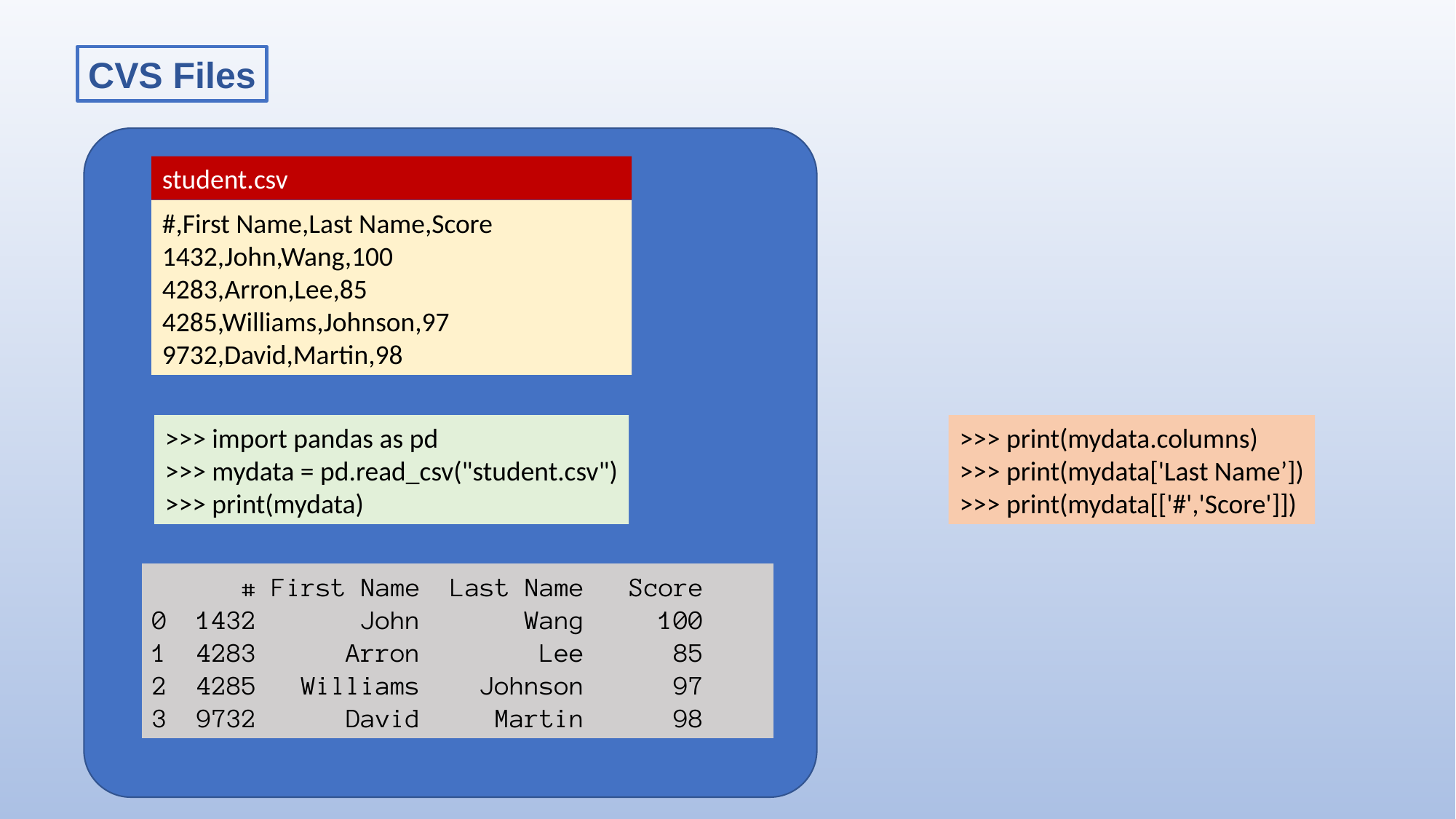

CVS Files

student.csv
#,First Name,Last Name,Score
1432,John,Wang,100
4283,Arron,Lee,85
4285,Williams,Johnson,97
9732,David,Martin,98
>>> import pandas as pd
>>> mydata = pd.read_csv("student.csv")
>>> print(mydata)
>>> print(mydata.columns)
>>> print(mydata['Last Name’])
>>> print(mydata[['#','Score']])
      # First Name  Last Name   Score
0  1432       John       Wang     100
1  4283      Arron        Lee      85
2  4285   Williams    Johnson      97
3  9732      David     Martin      98